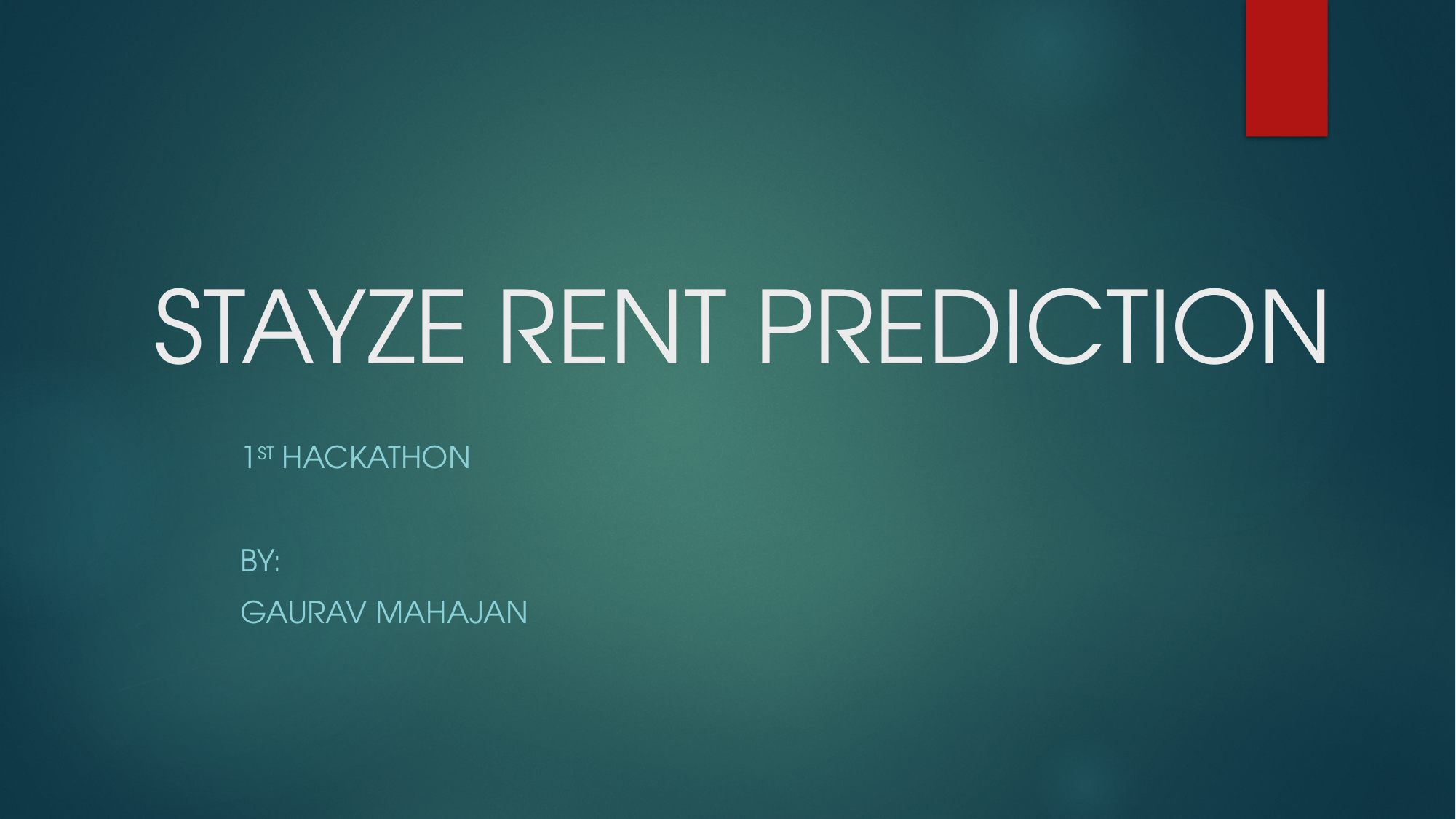

# STAYZE RENT PREDICTION
1st Hackathon

By:
Gaurav MahajaN